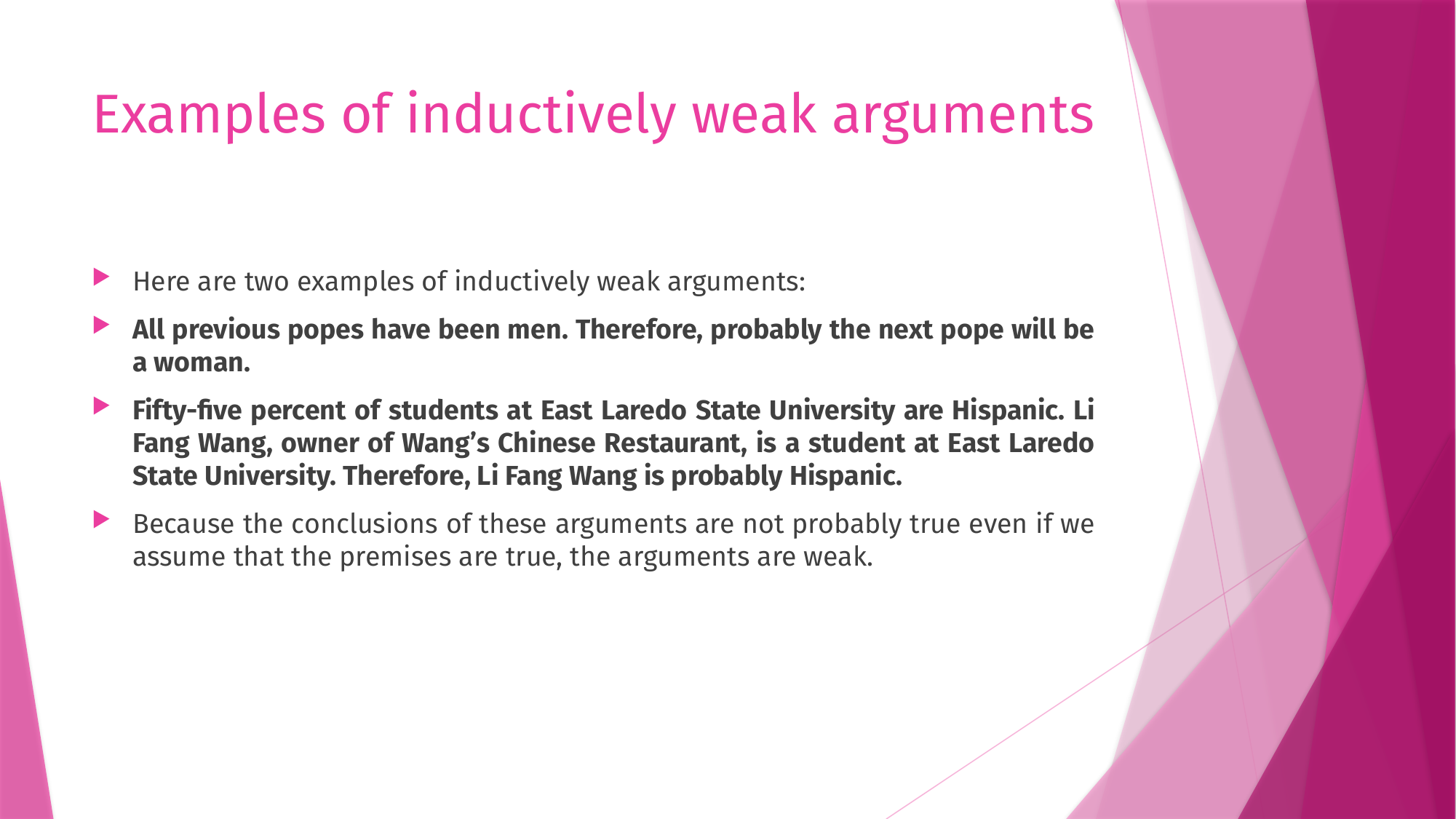

# Examples of inductively weak arguments
Here are two examples of inductively weak arguments:
All previous popes have been men. Therefore, probably the next pope will be a woman.
Fifty-five percent of students at East Laredo State University are Hispanic. Li Fang Wang, owner of Wang’s Chinese Restaurant, is a student at East Laredo State University. Therefore, Li Fang Wang is probably Hispanic.
Because the conclusions of these arguments are not probably true even if we assume that the premises are true, the arguments are weak.